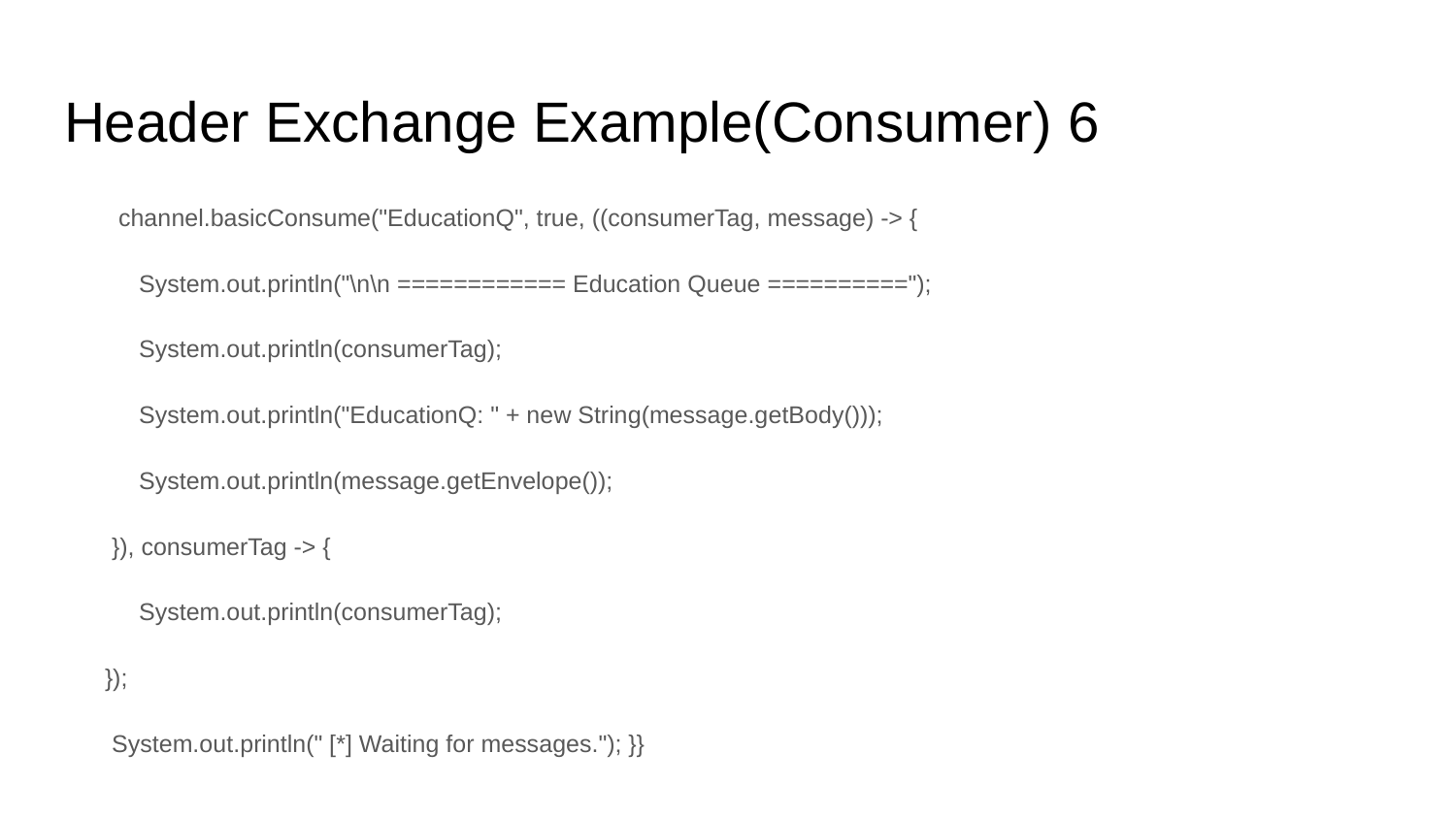

# Header Exchange Example(Consumer) 6
        channel.basicConsume("EducationQ", true, ((consumerTag, message) -> {
           System.out.println("\n\n ============ Education Queue ==========");
           System.out.println(consumerTag);
           System.out.println("EducationQ: " + new String(message.getBody()));
           System.out.println(message.getEnvelope());
       }), consumerTag -> {
           System.out.println(consumerTag);
      });
       System.out.println(" [*] Waiting for messages."); }}